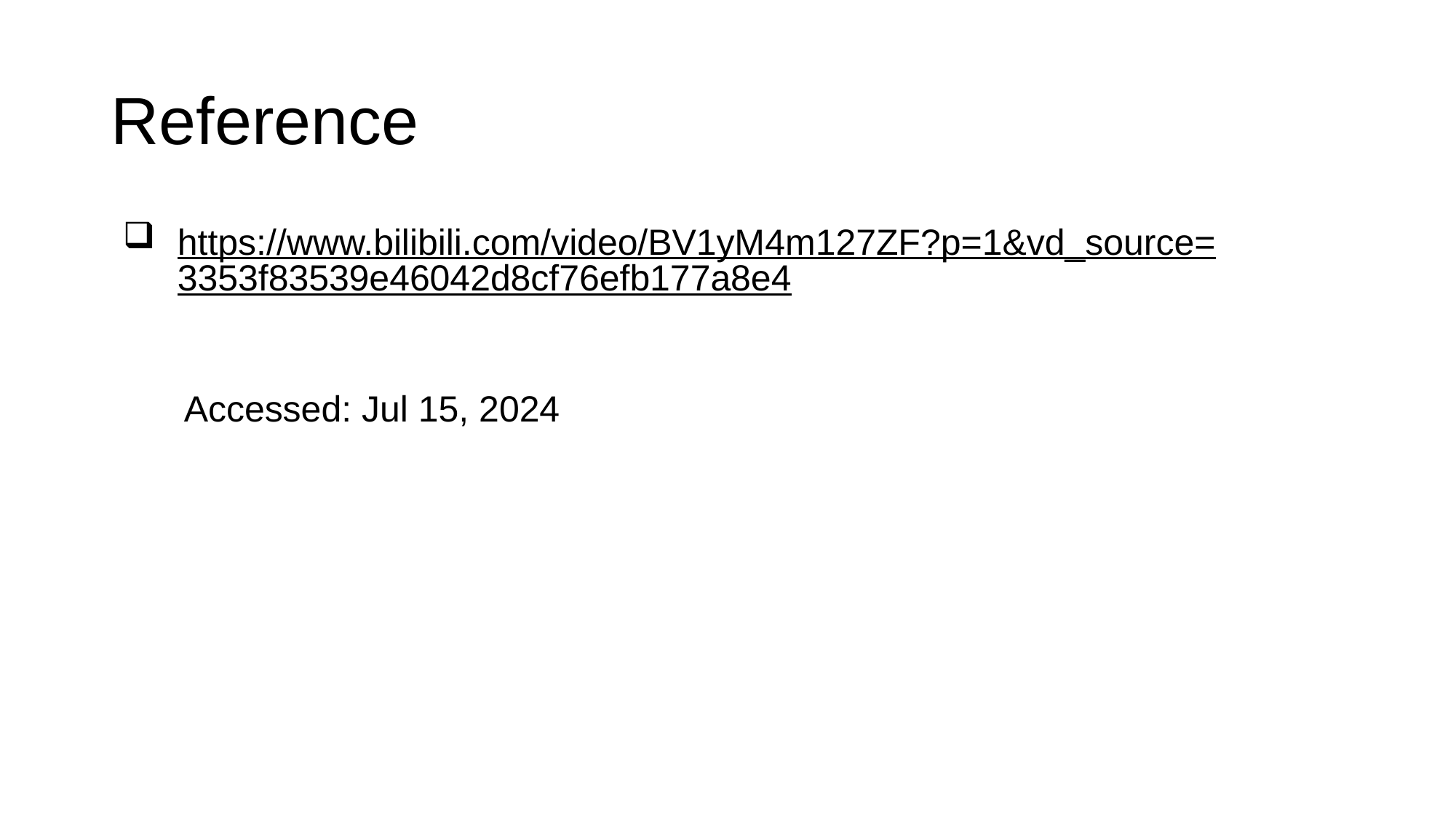

# Reference
https://www.bilibili.com/video/BV1yM4m127ZF?p=1&vd_source=3353f83539e46042d8cf76efb177a8e4
      Accessed: Jul 15, 2024